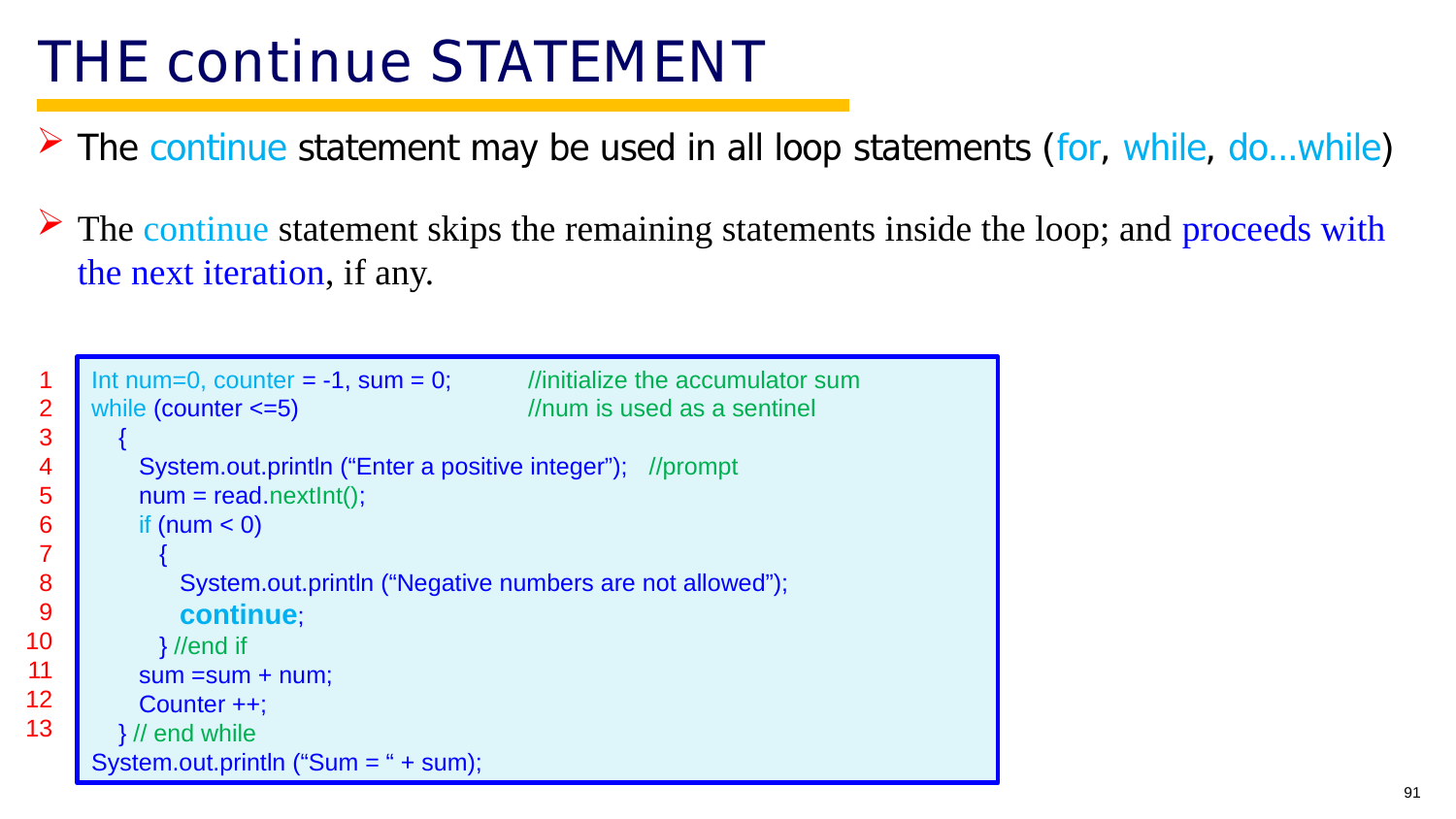

# THE continue STATEMENT
The continue statement may be used in all loop statements (for, while, do…while)
The continue statement skips the remaining statements inside the loop; and proceeds with the next iteration, if any.
1
2
3
4
5
6
7
8
9
10
11
12
13
Int num=0, counter = -1, sum = 0; 	//initialize the accumulator sum
while (counter <=5)		//num is used as a sentinel
    {
       System.out.println (“Enter a positive integer”);   //prompt
       num = read.nextInt();
       if (num < 0)
          {
             System.out.println (“Negative numbers are not allowed”);
             continue;
          } //end if
       sum =sum + num;
       Counter ++;
    } // end while
System.out.println (“Sum = “ + sum);
91